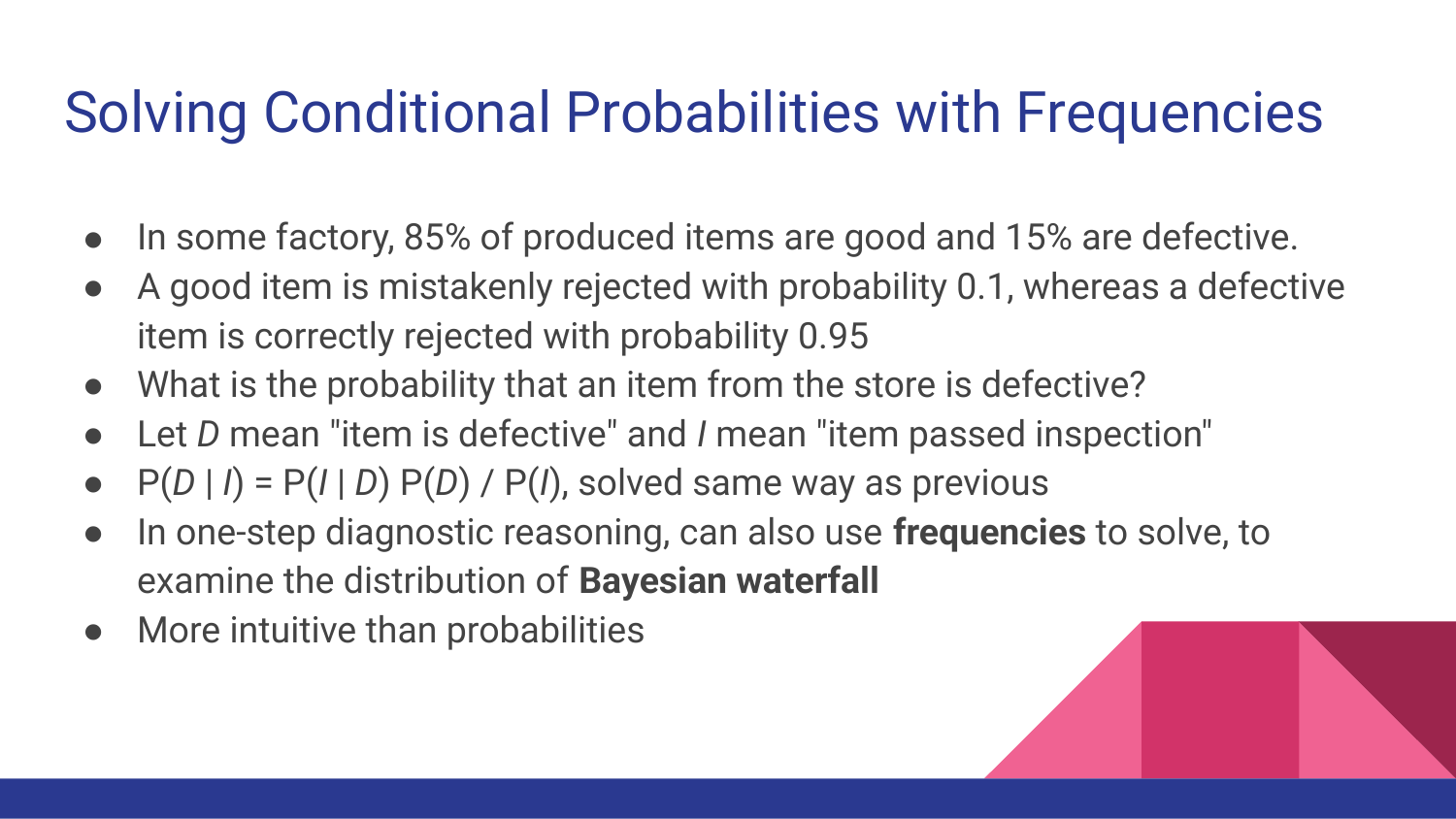

# Solving Conditional Probabilities with Frequencies
In some factory, 85% of produced items are good and 15% are defective.
A good item is mistakenly rejected with probability 0.1, whereas a defective item is correctly rejected with probability 0.95
What is the probability that an item from the store is defective?
Let D mean "item is defective" and I mean "item passed inspection"
P(D | I) = P(I | D) P(D) / P(I), solved same way as previous
In one-step diagnostic reasoning, can also use frequencies to solve, to examine the distribution of Bayesian waterfall
More intuitive than probabilities